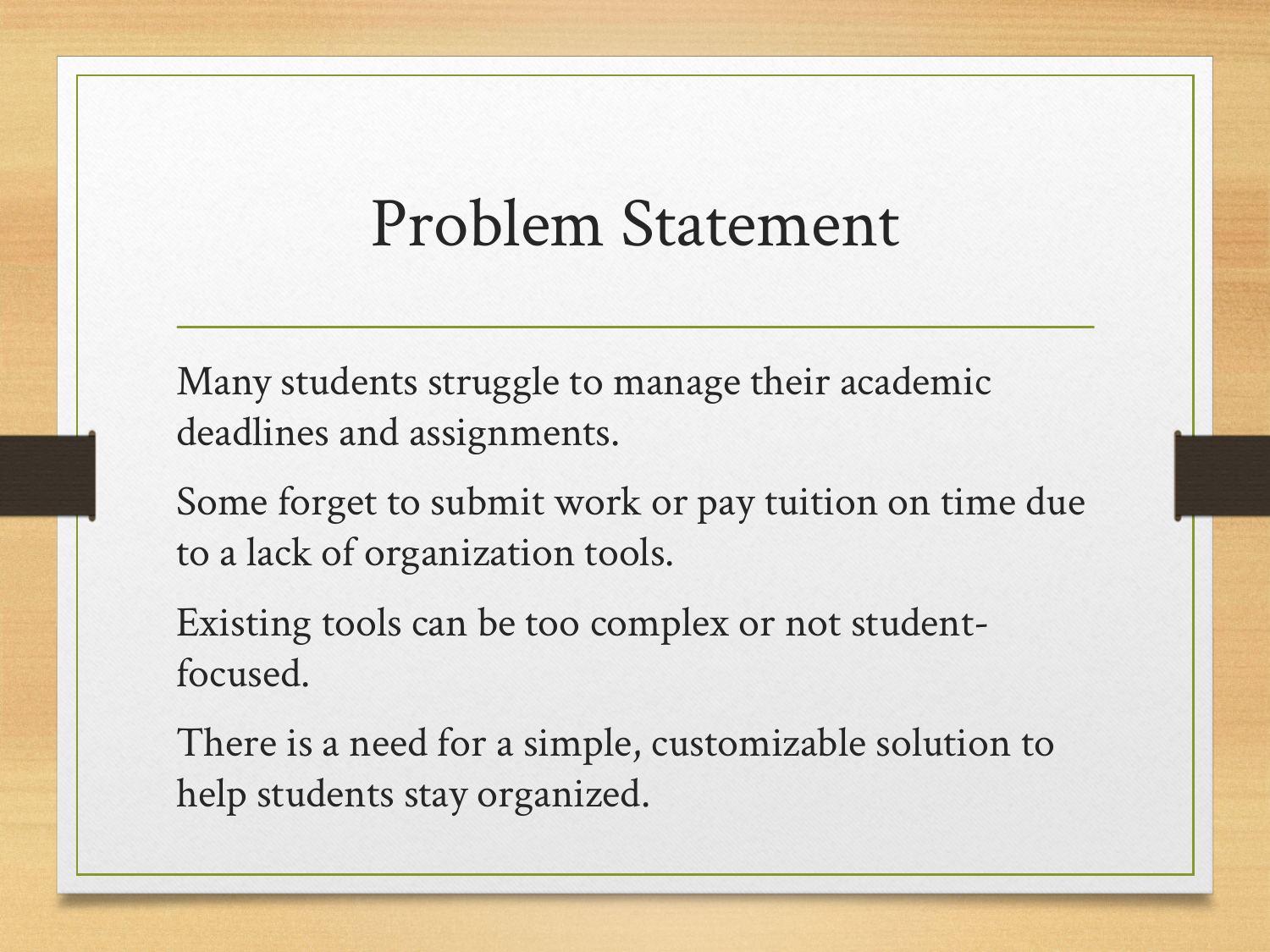

# Problem Statement
Many students struggle to manage their academic deadlines and assignments.
Some forget to submit work or pay tuition on time due to a lack of organization tools.
Existing tools can be too complex or not student-focused.
There is a need for a simple, customizable solution to help students stay organized.